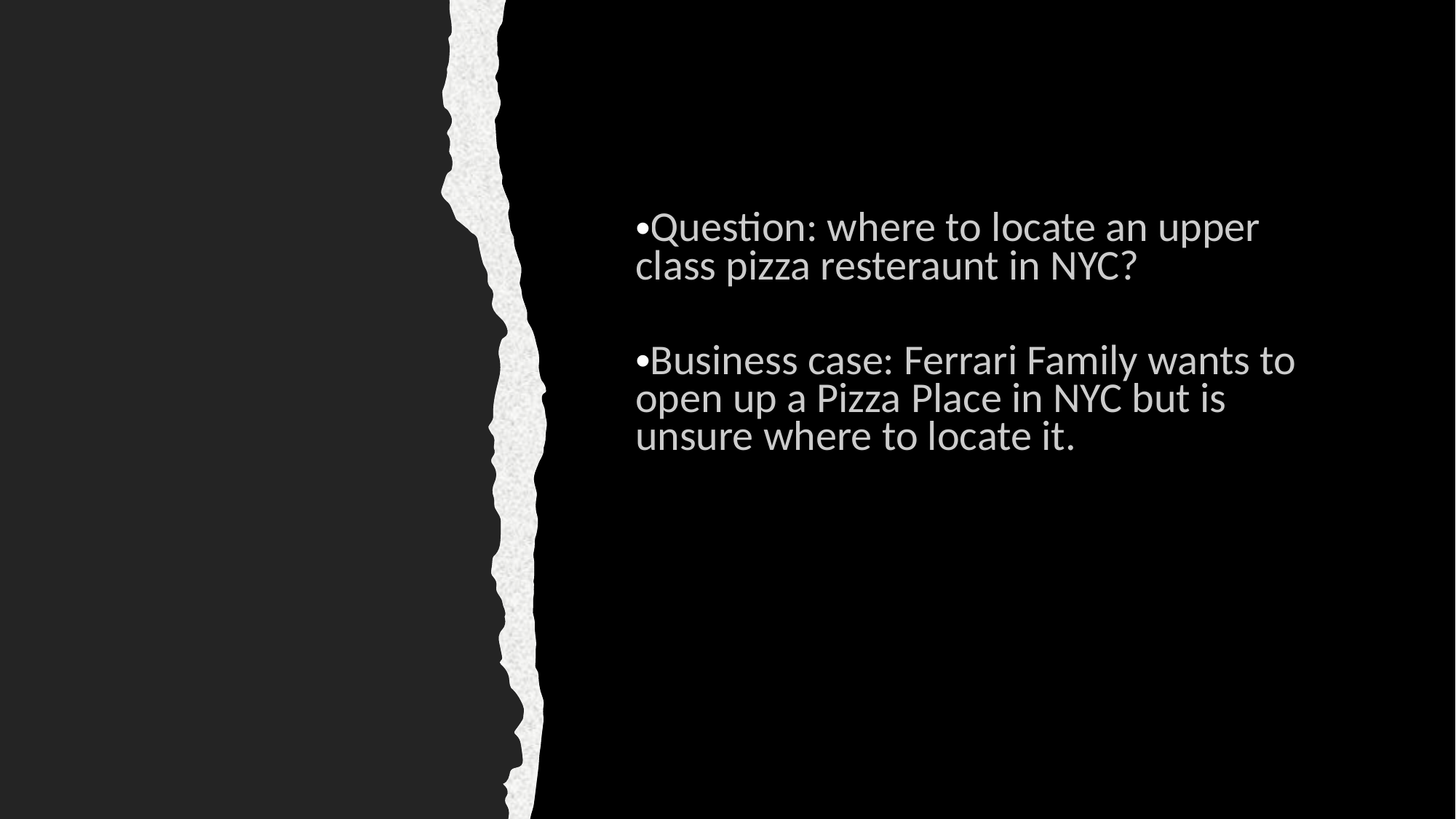

Question: where to locate an upper class pizza resteraunt in NYC?

Business case: Ferrari Family wants to open up a Pizza Place in NYC but is unsure where to locate it.